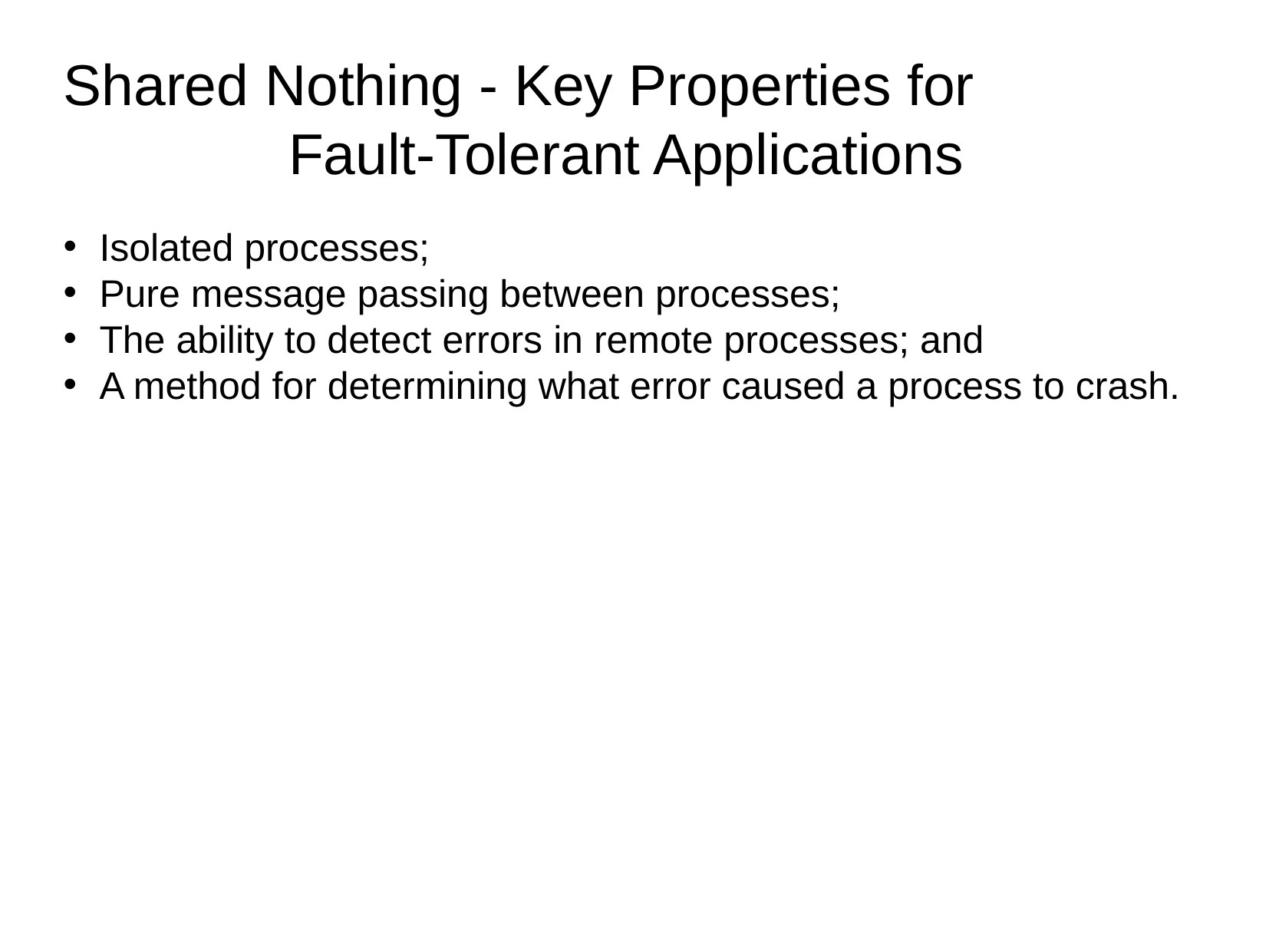

Shared Nothing - Key Properties for
Fault-Tolerant Applications
Isolated processes;
Pure message passing between processes;
The ability to detect errors in remote processes; and
A method for determining what error caused a process to crash.